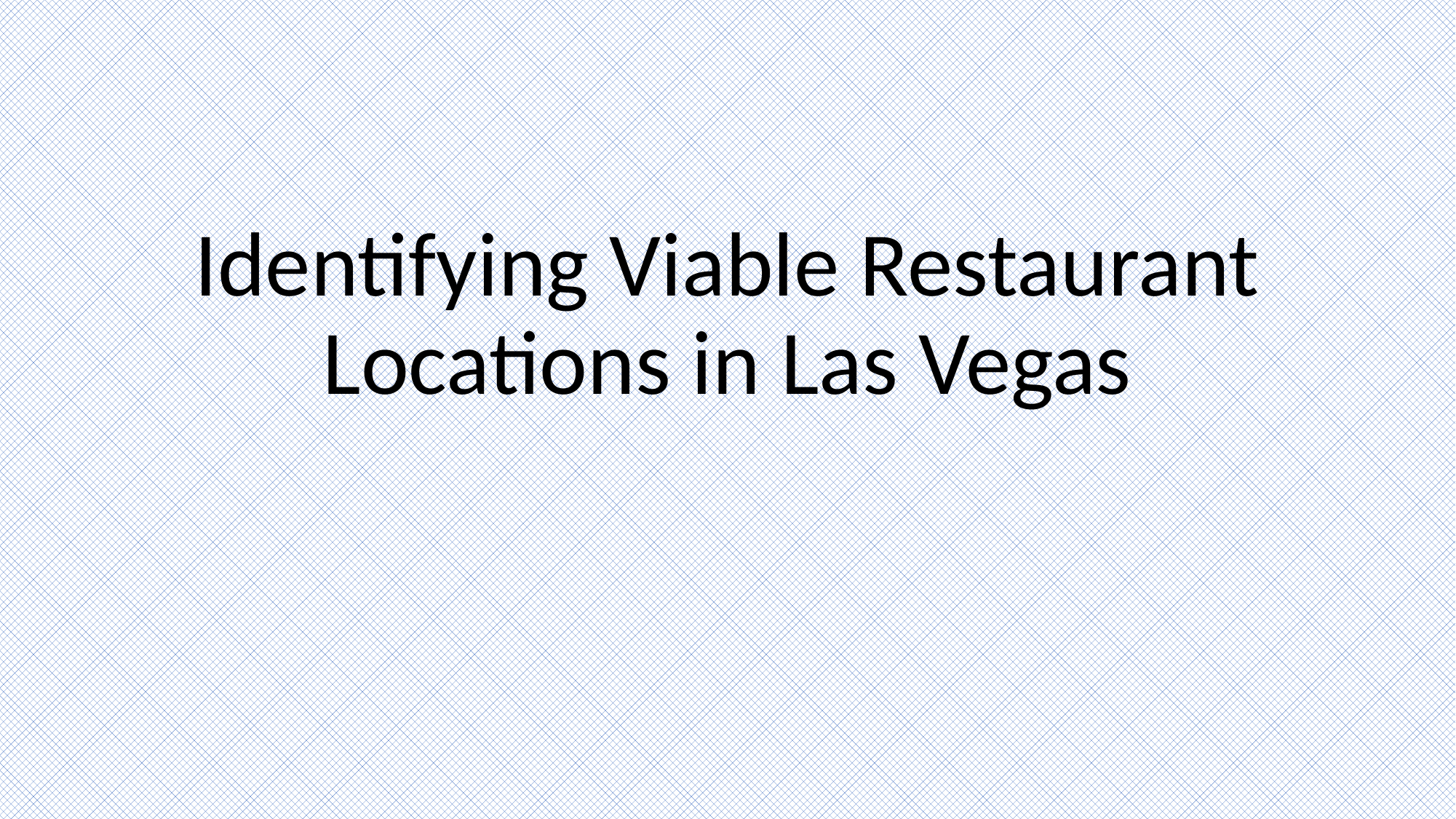

# Identifying Viable Restaurant Locations in Las Vegas